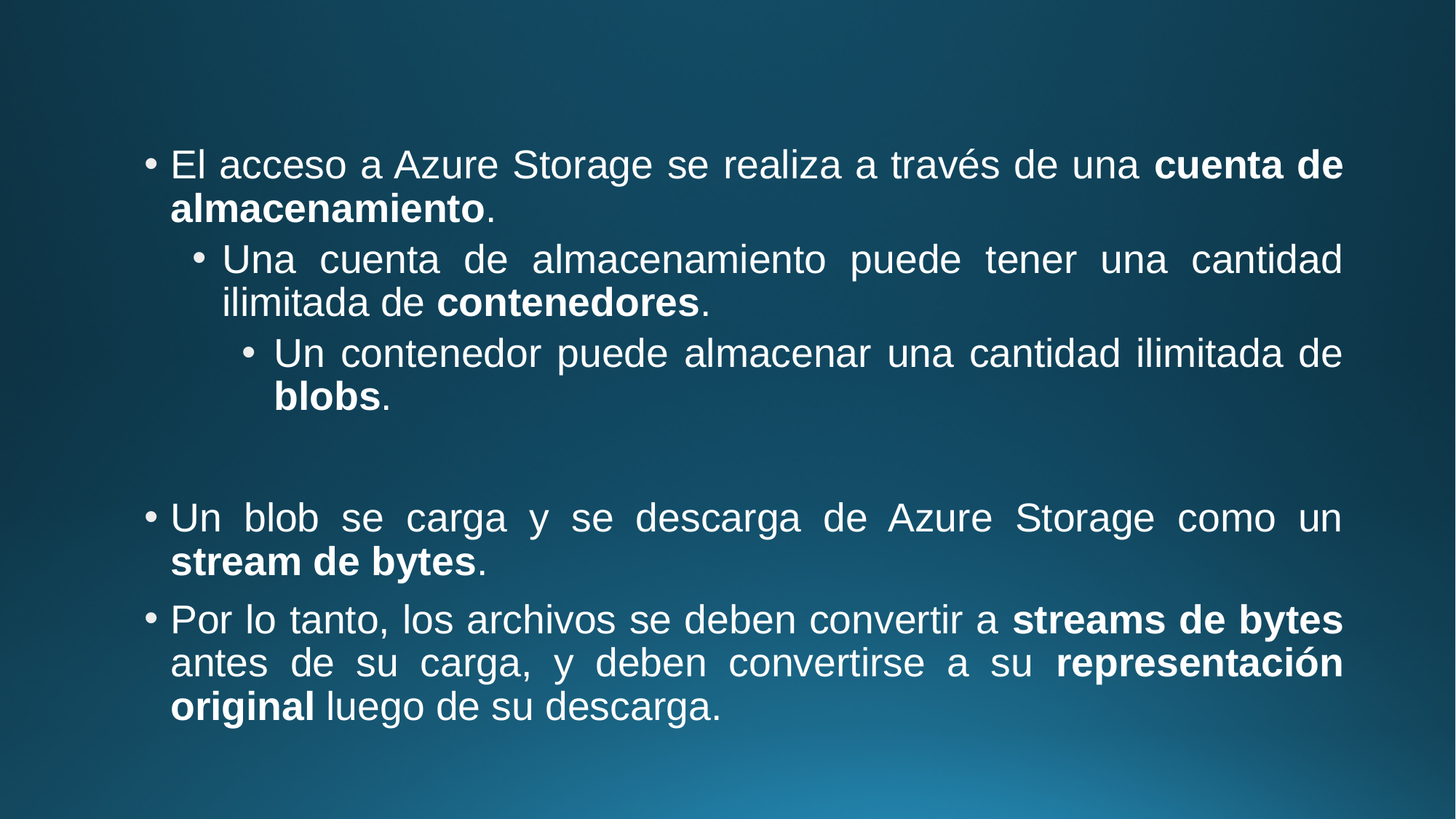

El acceso a Azure Storage se realiza a través de una cuenta de almacenamiento.
Una cuenta de almacenamiento puede tener una cantidad ilimitada de contenedores.
Un contenedor puede almacenar una cantidad ilimitada de blobs.

Un blob se carga y se descarga de Azure Storage como un stream de bytes.
Por lo tanto, los archivos se deben convertir a streams de bytes antes de su carga, y deben convertirse a su representación original luego de su descarga.